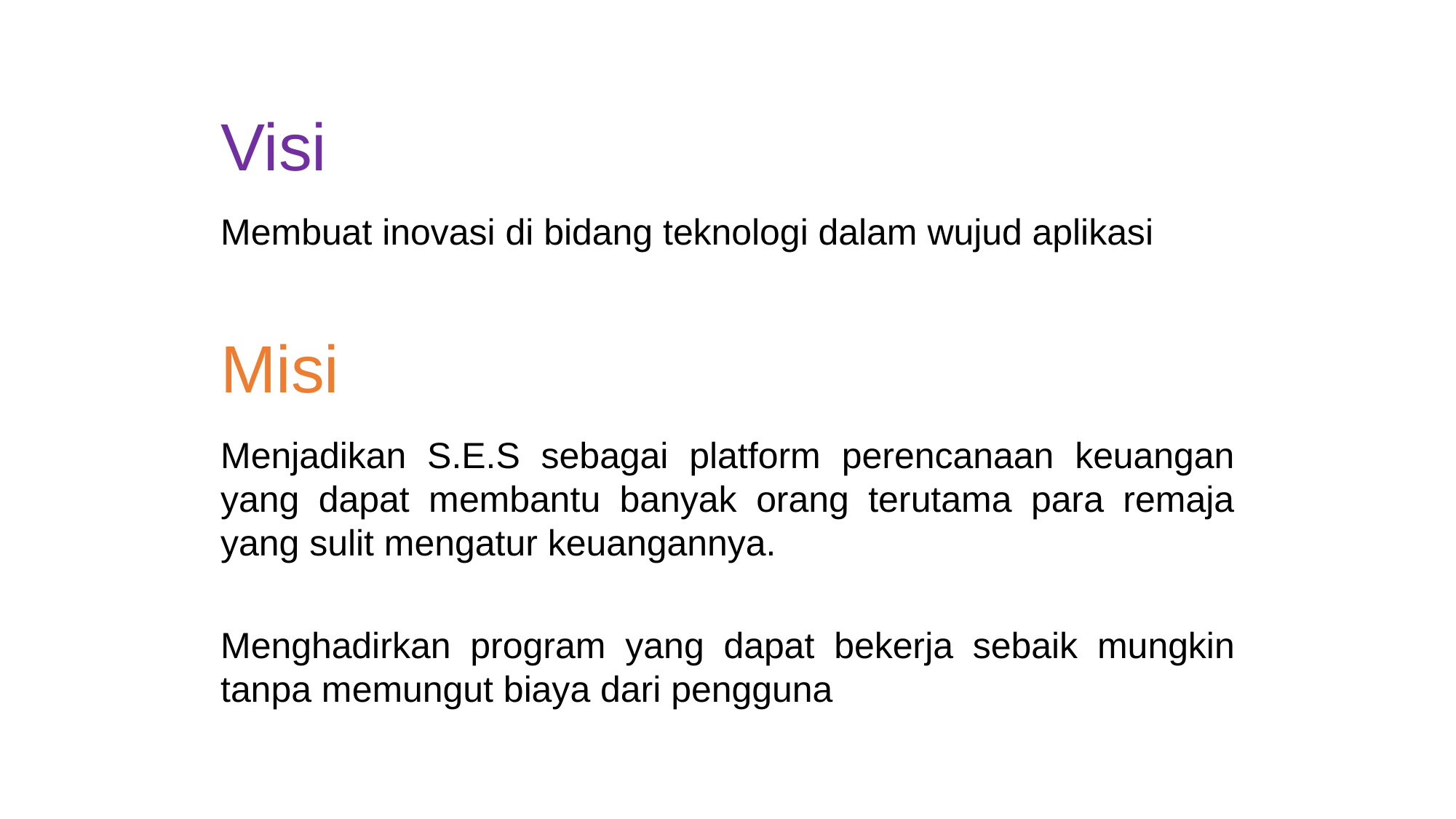

# Visi
Membuat inovasi di bidang teknologi dalam wujud aplikasi
Misi
Menjadikan S.E.S sebagai platform perencanaan keuangan yang dapat membantu banyak orang terutama para remaja yang sulit mengatur keuangannya.

Menghadirkan program yang dapat bekerja sebaik mungkin tanpa memungut biaya dari pengguna